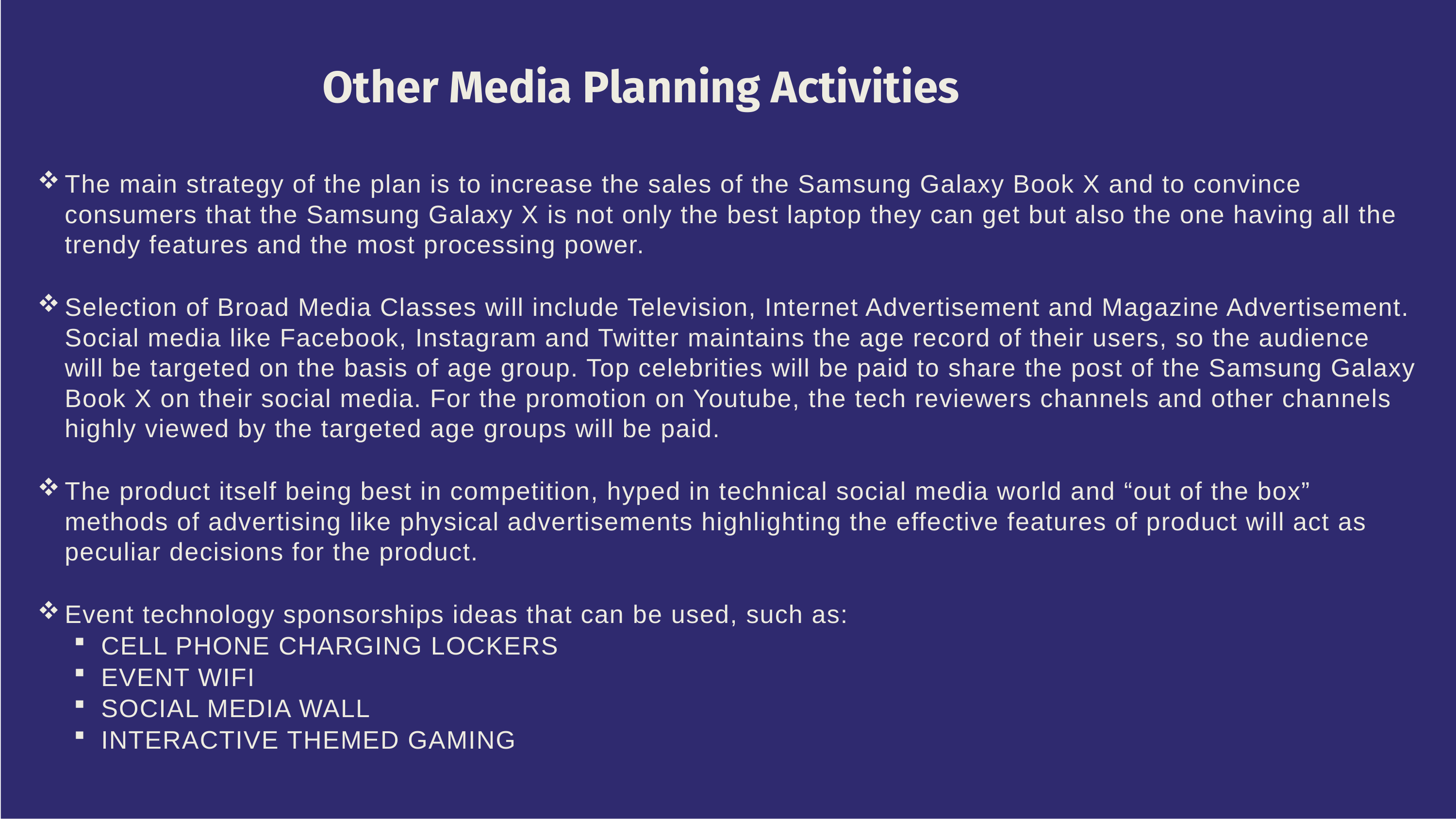

Other Media Planning Activities
The main strategy of the plan is to increase the sales of the Samsung Galaxy Book X and to convince consumers that the Samsung Galaxy X is not only the best laptop they can get but also the one having all the trendy features and the most processing power.

Selection of Broad Media Classes will include Television, Internet Advertisement and Magazine Advertisement. Social media like Facebook, Instagram and Twitter maintains the age record of their users, so the audience will be targeted on the basis of age group. Top celebrities will be paid to share the post of the Samsung Galaxy Book X on their social media. For the promotion on Youtube, the tech reviewers channels and other channels highly viewed by the targeted age groups will be paid.

The product itself being best in competition, hyped in technical social media world and “out of the box” methods of advertising like physical advertisements highlighting the effective features of product will act as peculiar decisions for the product.

Event technology sponsorships ideas that can be used, such as:
CELL PHONE CHARGING LOCKERS
EVENT WIFI
SOCIAL MEDIA WALL
INTERACTIVE THEMED GAMING